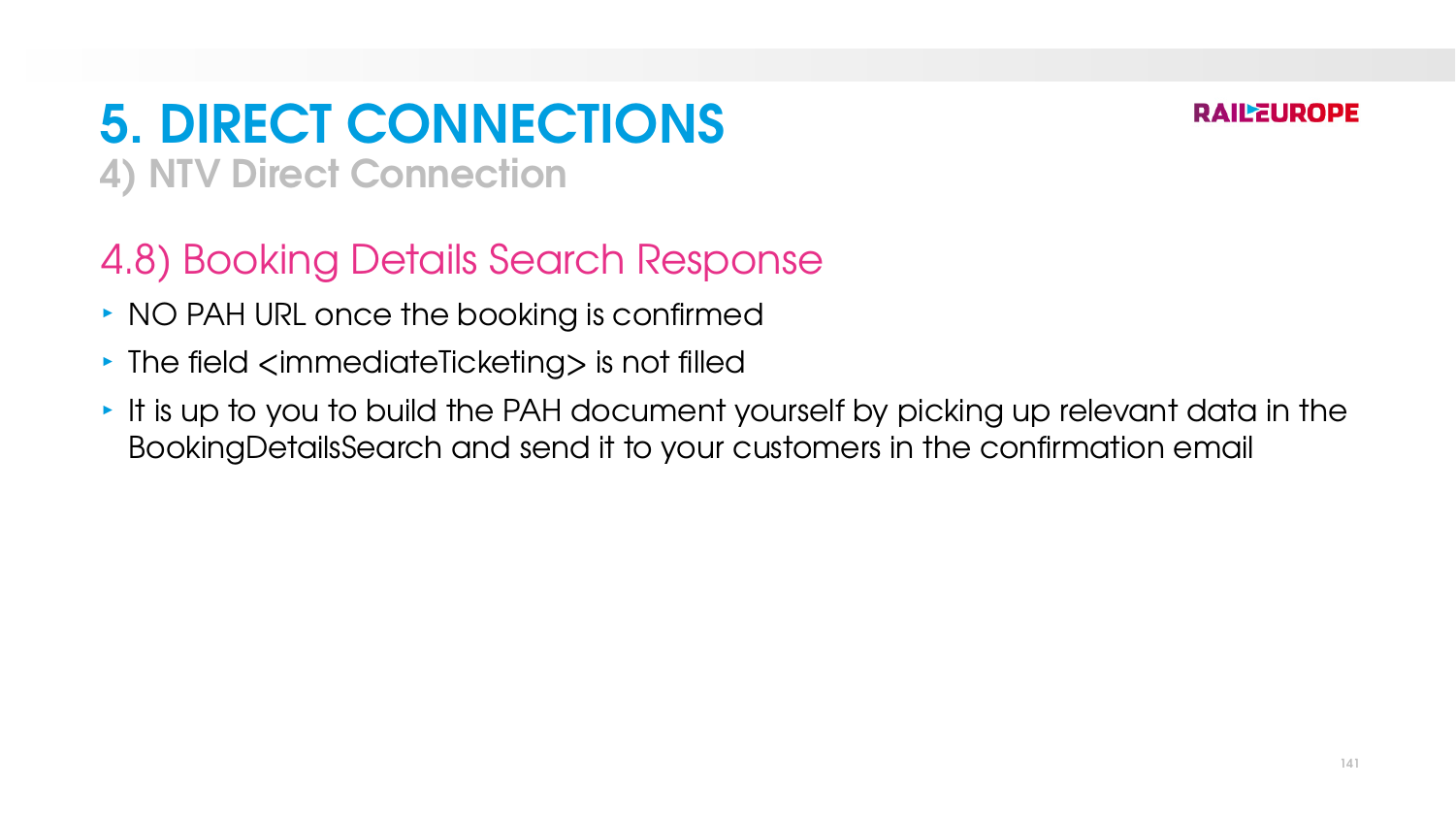

5. Direct Connections
4) NTV Direct Connection
4.8) Booking Details Search Response
NO PAH URL once the booking is confirmed
The field <immediateTicketing> is not filled
It is up to you to build the PAH document yourself by picking up relevant data in the BookingDetailsSearch and send it to your customers in the confirmation email
141